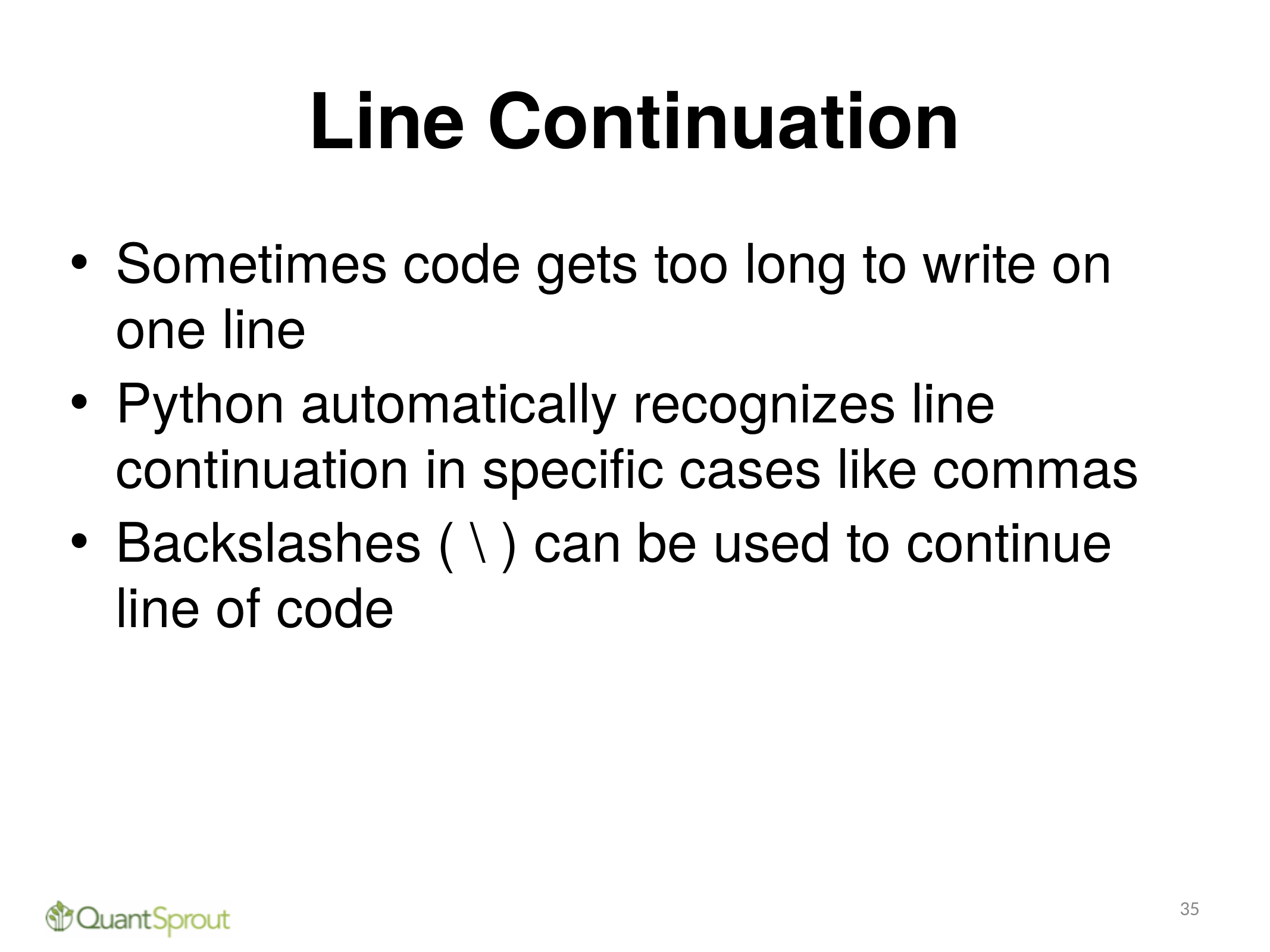

# Line Continuation
Sometimes code gets too long to write on one line
Python automatically recognizes line continuation in specific cases like commas
Backslashes ( \ ) can be used to continue line of code
35